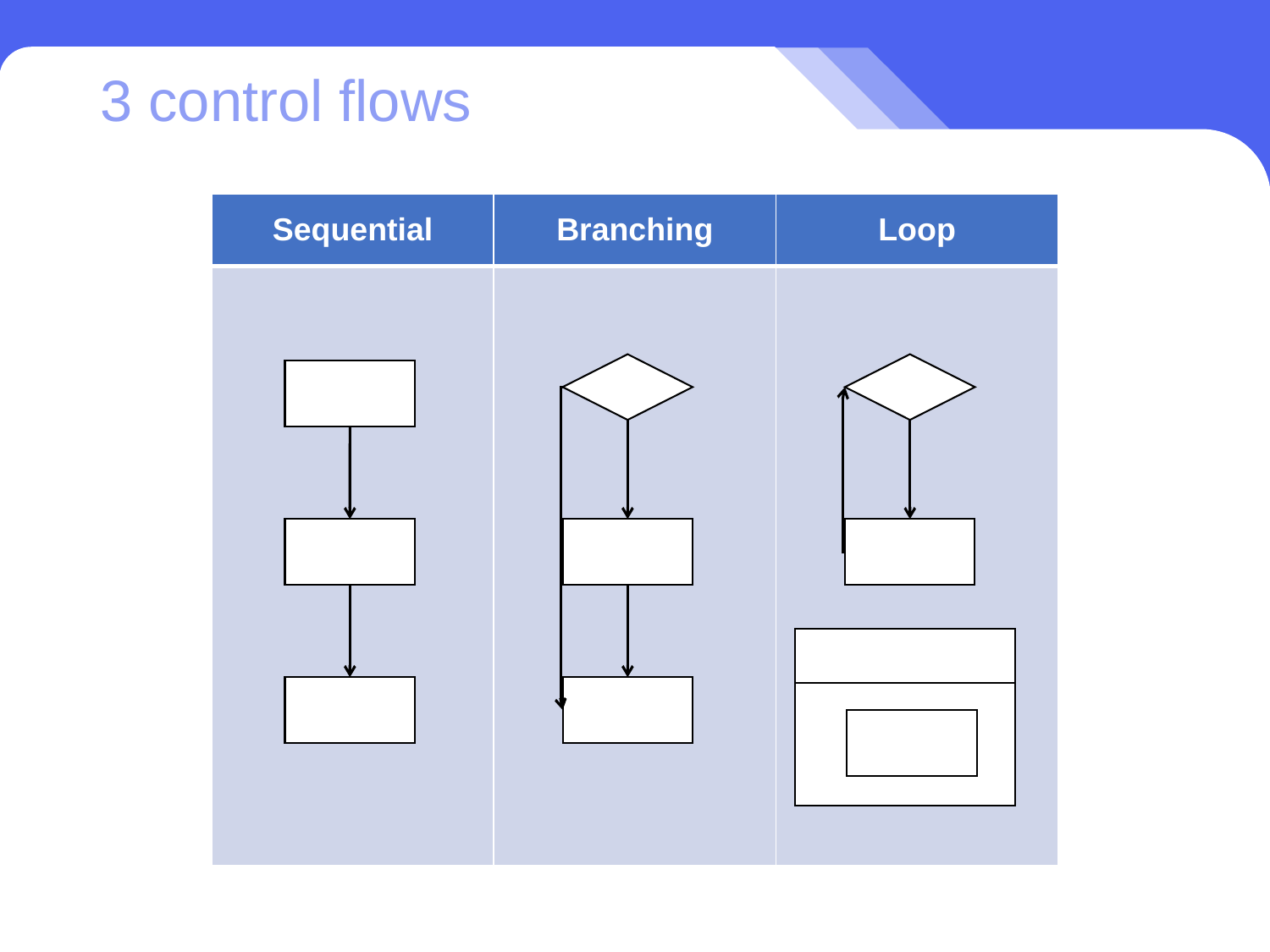

# 3 control flows
| Sequential | Branching | Loop |
| --- | --- | --- |
|  |  |  |